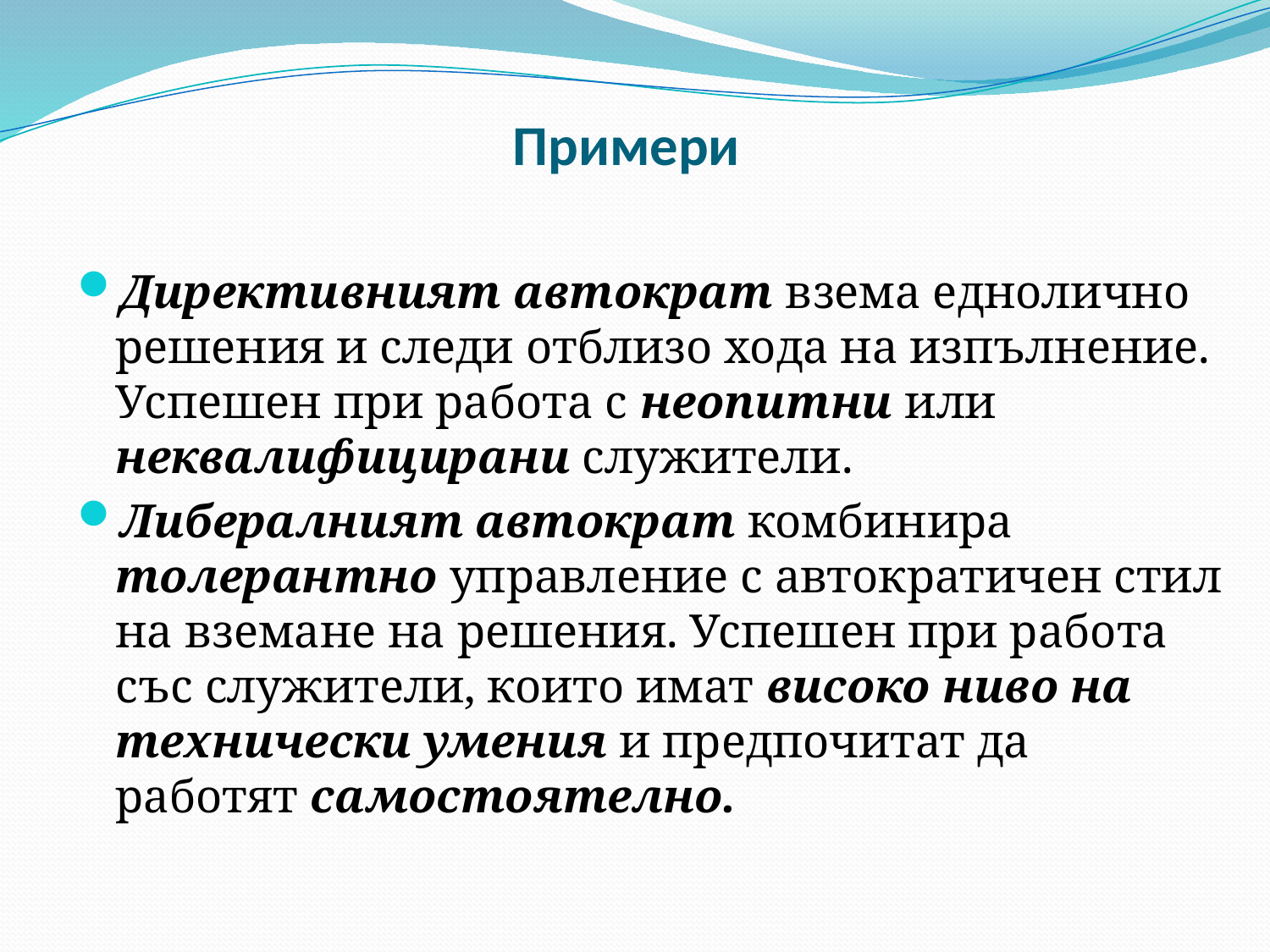

# Примери
Директивният автократ взема еднолично решения и следи отблизо хода на изпълнение. Успешен при работа с неопитни или неквалифицирани служители.
Либералният автократ комбинира толерантно управление с автократичен стил на вземане на решения. Успешен при работа със служители, които имат високо ниво на технически умения и предпочитат да работят самостоятелно.